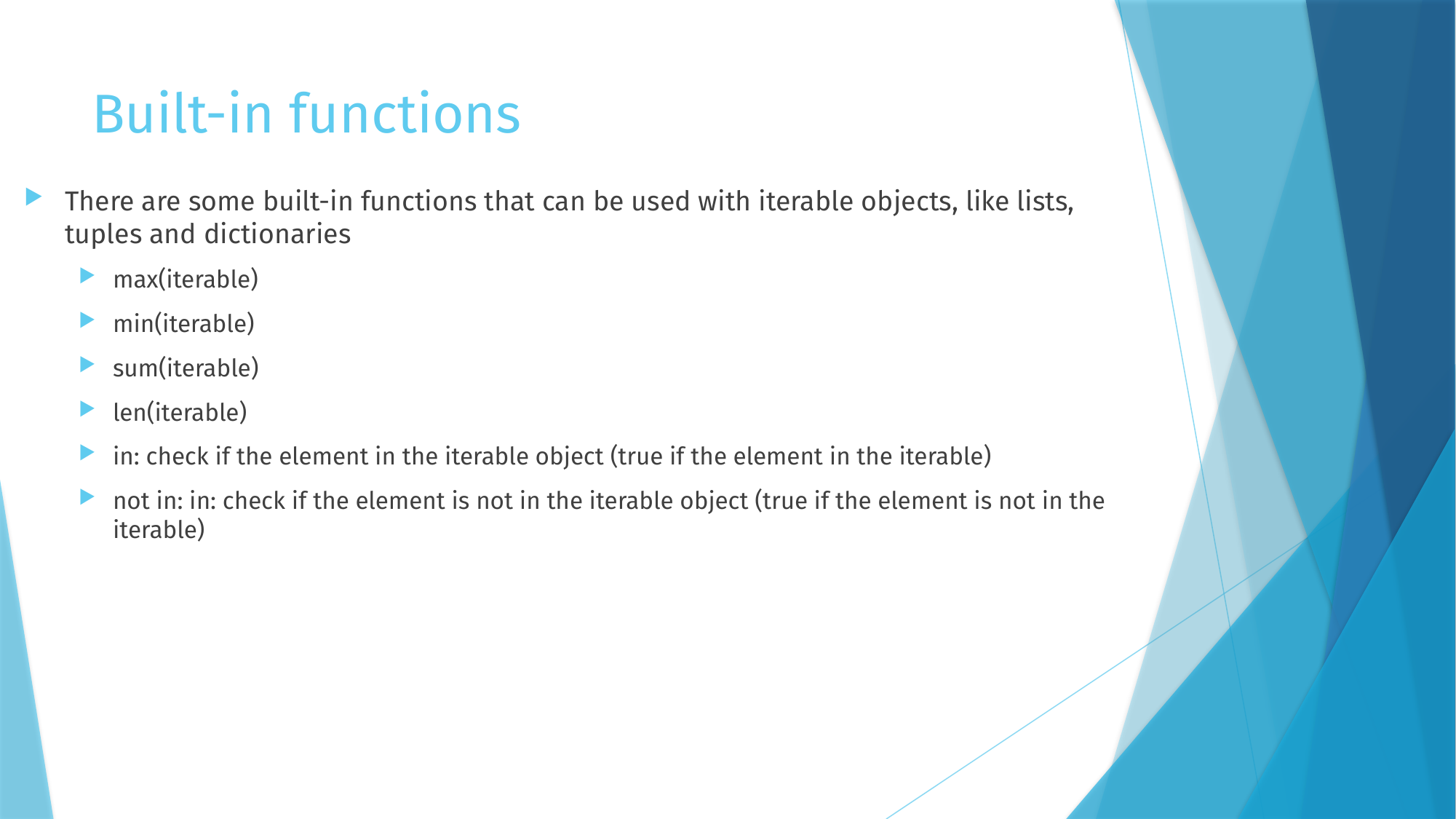

# Built-in functions
There are some built-in functions that can be used with iterable objects, like lists, tuples and dictionaries
max(iterable)
min(iterable)
sum(iterable)
len(iterable)
in: check if the element in the iterable object (true if the element in the iterable)
not in: in: check if the element is not in the iterable object (true if the element is not in the iterable)